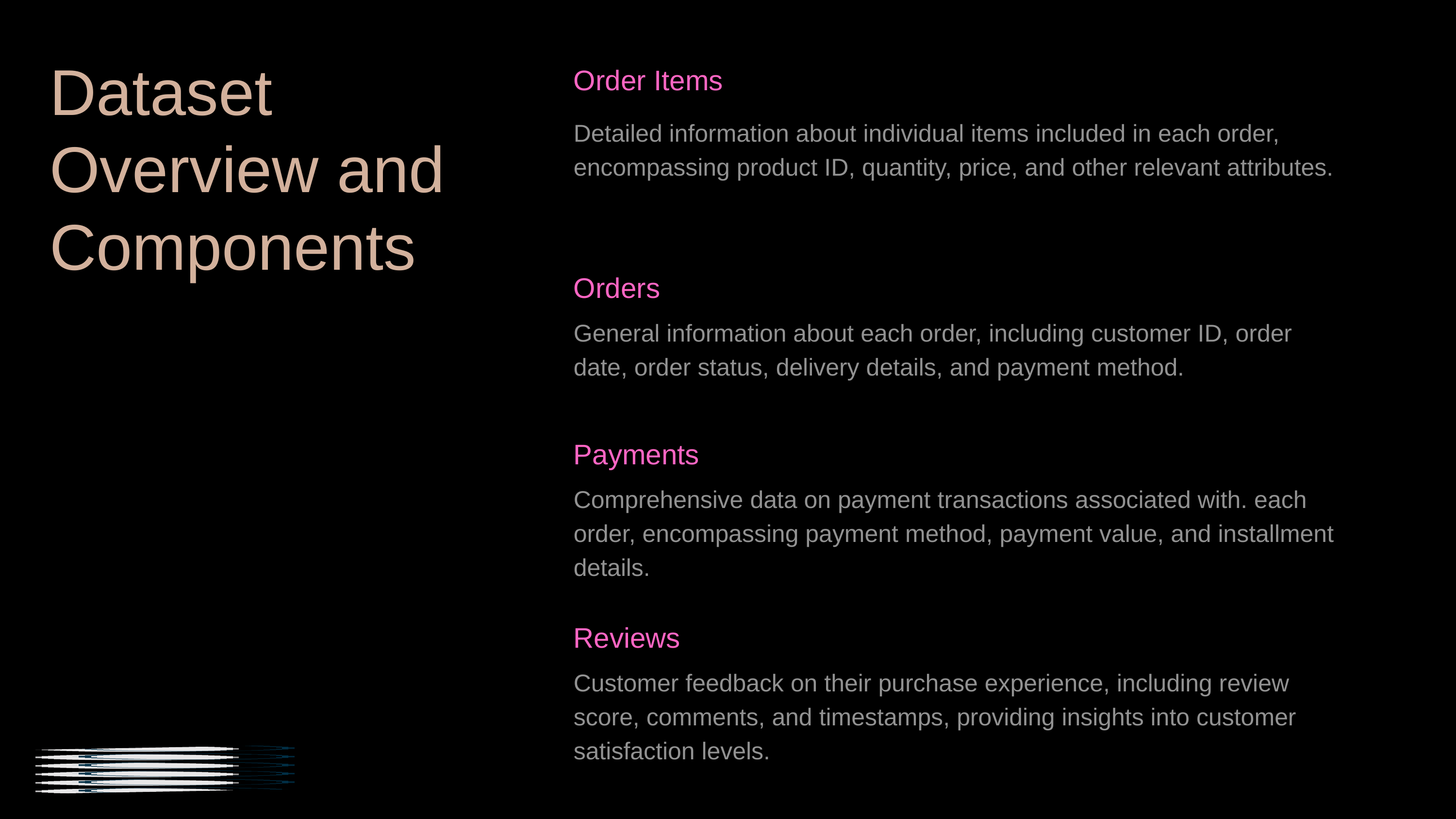

Dataset Overview and Components
Order Items
Detailed information about individual items included in each order, encompassing product ID, quantity, price, and other relevant attributes.

Orders
General information about each order, including customer ID, order date, order status, delivery details, and payment method.

Payments
Comprehensive data on payment transactions associated with. each order, encompassing payment method, payment value, and installment details.

Reviews
Customer feedback on their purchase experience, including review score, comments, and timestamps, providing insights into customer satisfaction levels.